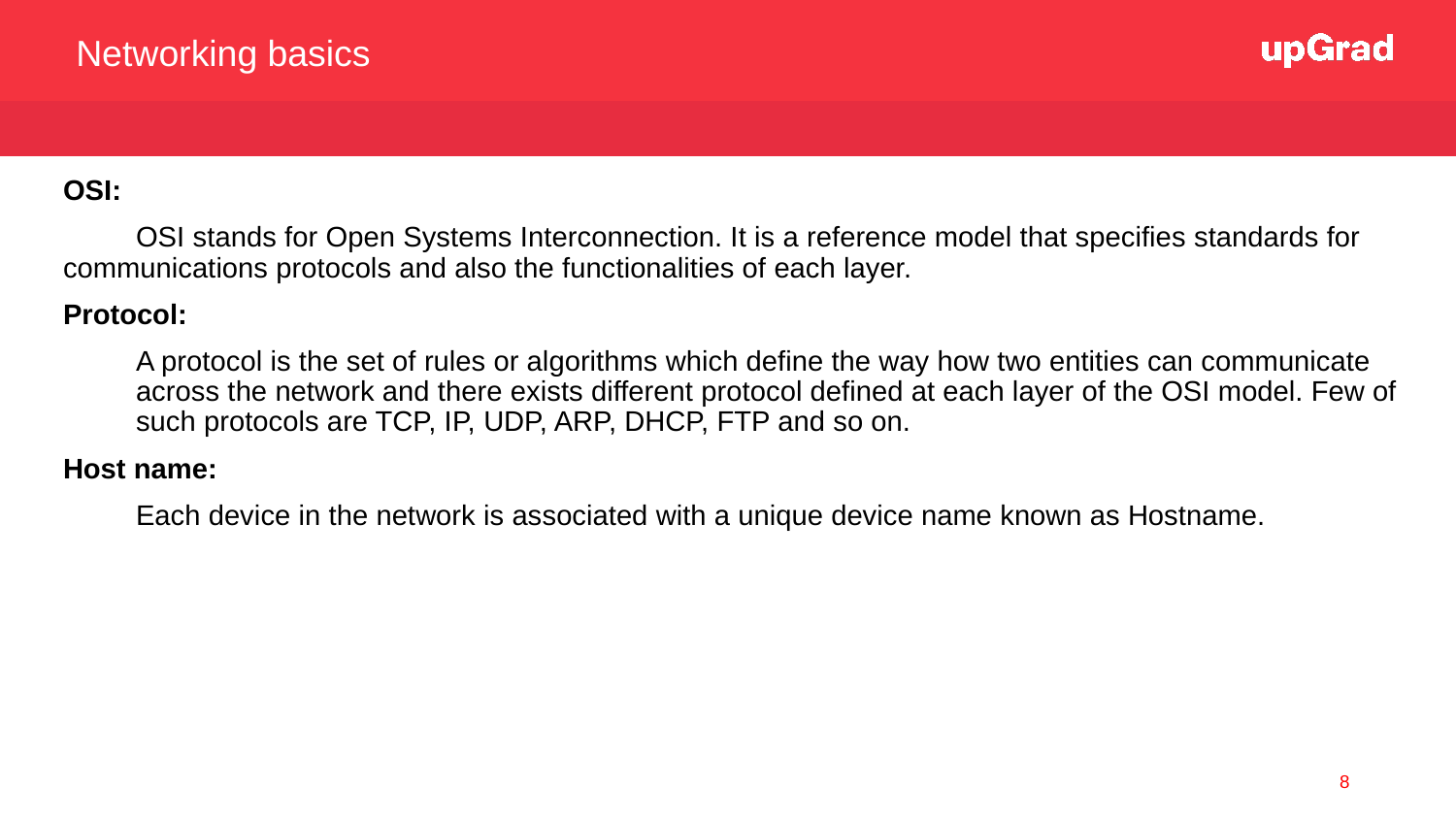

Networking basics

OSI:
OSI stands for Open Systems Interconnection. It is a reference model that specifies standards for communications protocols and also the functionalities of each layer.
Protocol:
A protocol is the set of rules or algorithms which define the way how two entities can communicate across the network and there exists different protocol defined at each layer of the OSI model. Few of such protocols are TCP, IP, UDP, ARP, DHCP, FTP and so on.
Host name:
Each device in the network is associated with a unique device name known as Hostname.

8